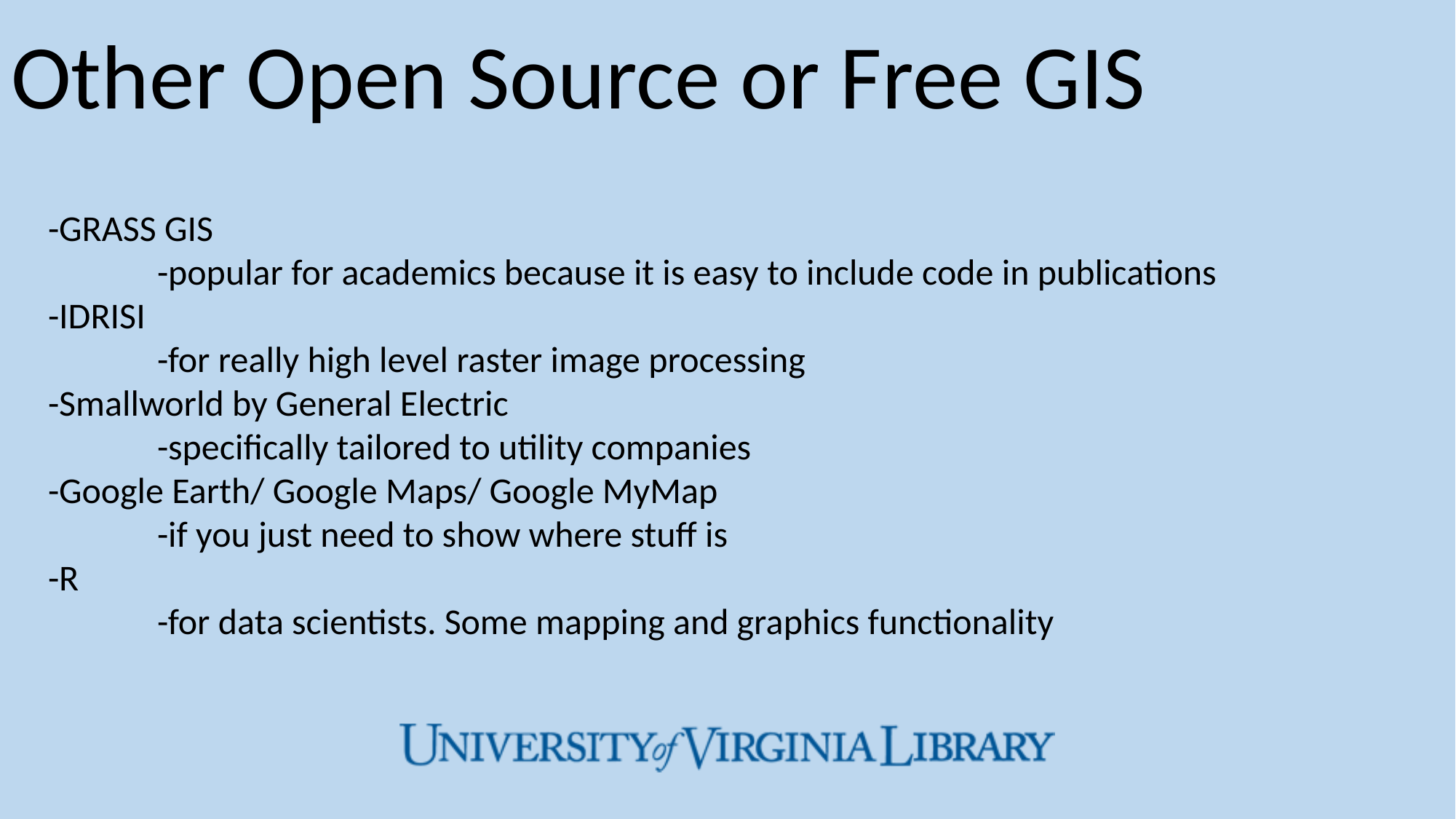

# Other Open Source or Free GIS
-GRASS GIS
	-popular for academics because it is easy to include code in publications
-IDRISI
	-for really high level raster image processing
-Smallworld by General Electric
	-specifically tailored to utility companies
-Google Earth/ Google Maps/ Google MyMap
	-if you just need to show where stuff is
-R
	-for data scientists. Some mapping and graphics functionality